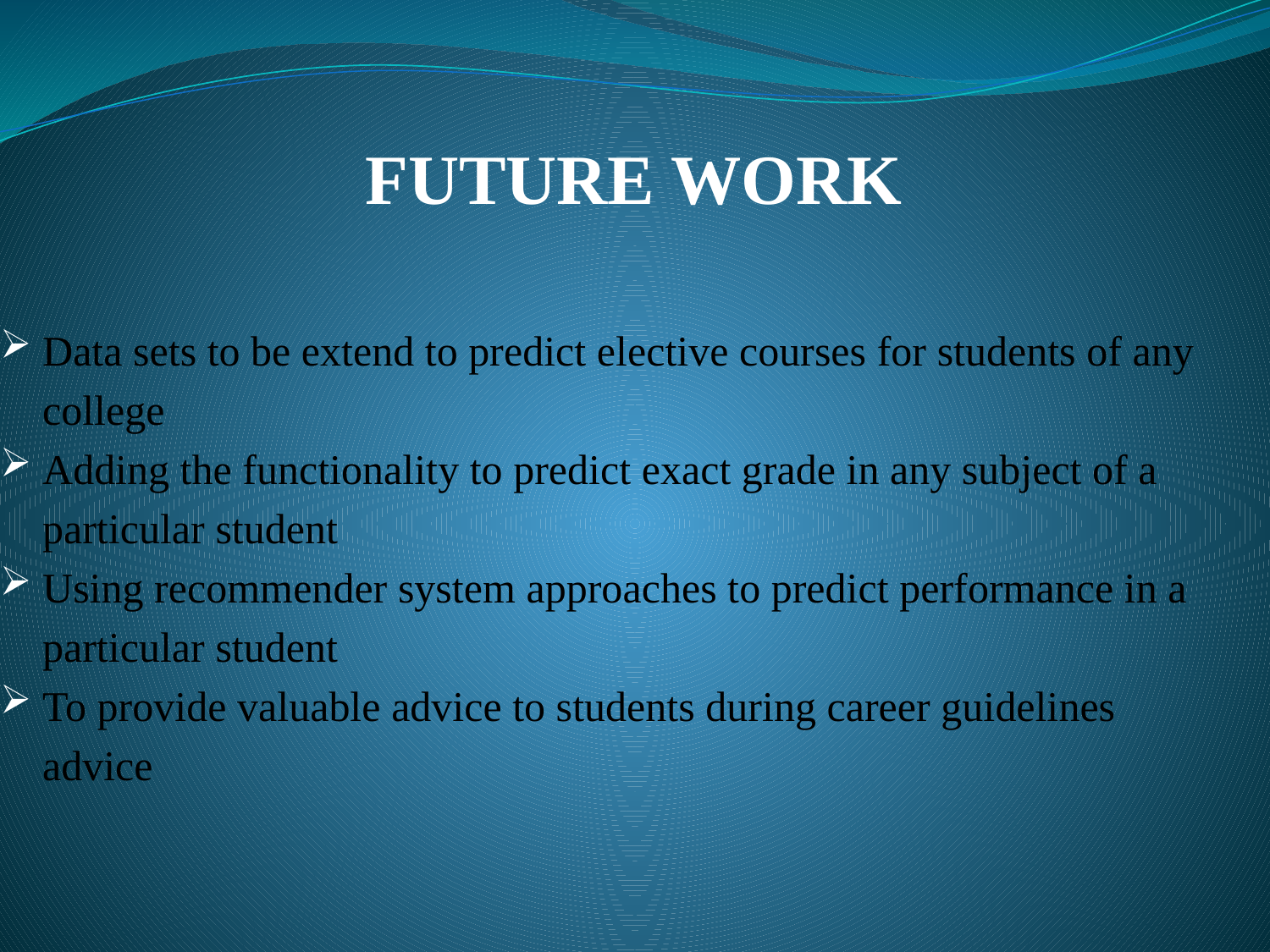

# FUTURE WORK
 Data sets to be extend to predict elective courses for students of any
    college
 Adding the functionality to predict exact grade in any subject of a
    particular student
 Using recommender system approaches to predict performance in a
    particular student
 To provide valuable advice to students during career guidelines
    advice